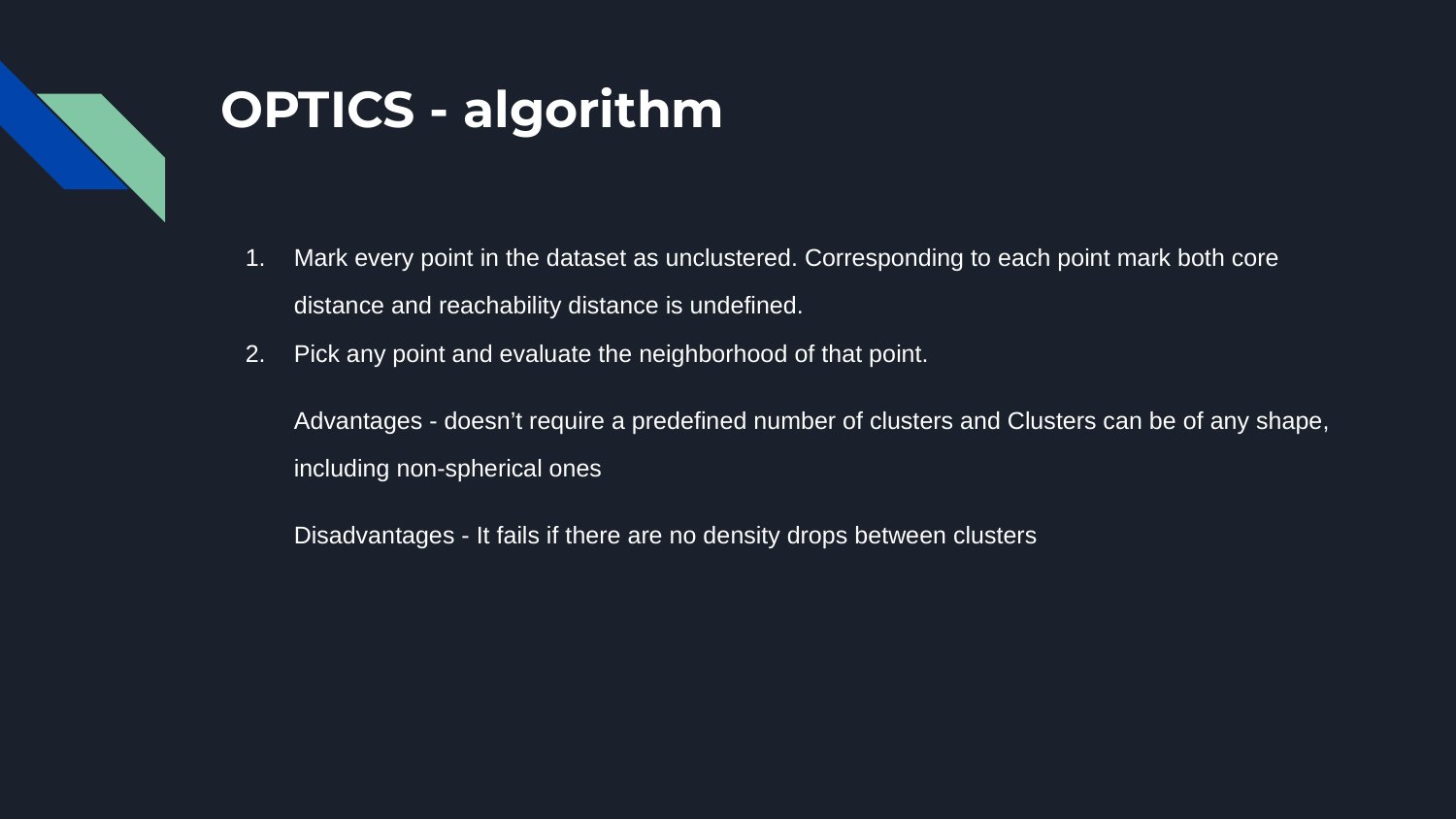

# OPTICS - algorithm
Mark every point in the dataset as unclustered. Corresponding to each point mark both core distance and reachability distance is undefined.
Pick any point and evaluate the neighborhood of that point.
Advantages - doesn’t require a predefined number of clusters and Clusters can be of any shape, including non-spherical ones
Disadvantages - It fails if there are no density drops between clusters